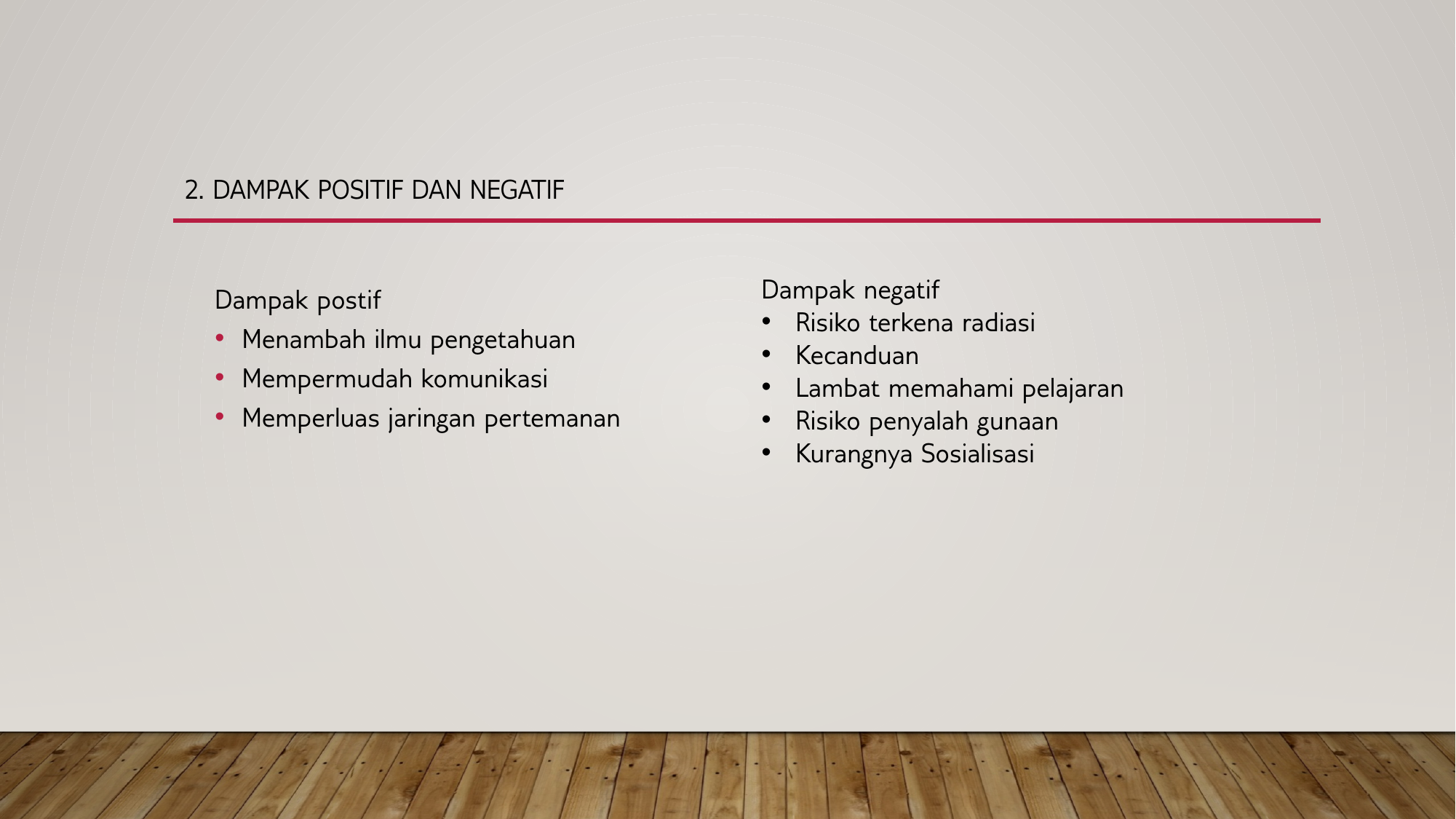

2. DAMPAK POSITIF DAN NEGATIF
Dampak negatif
Risiko terkena radiasi
Kecanduan
Lambat memahami pelajaran
Risiko penyalah gunaan
Kurangnya Sosialisasi
Dampak postif
Menambah ilmu pengetahuan
Mempermudah komunikasi
Memperluas jaringan pertemanan